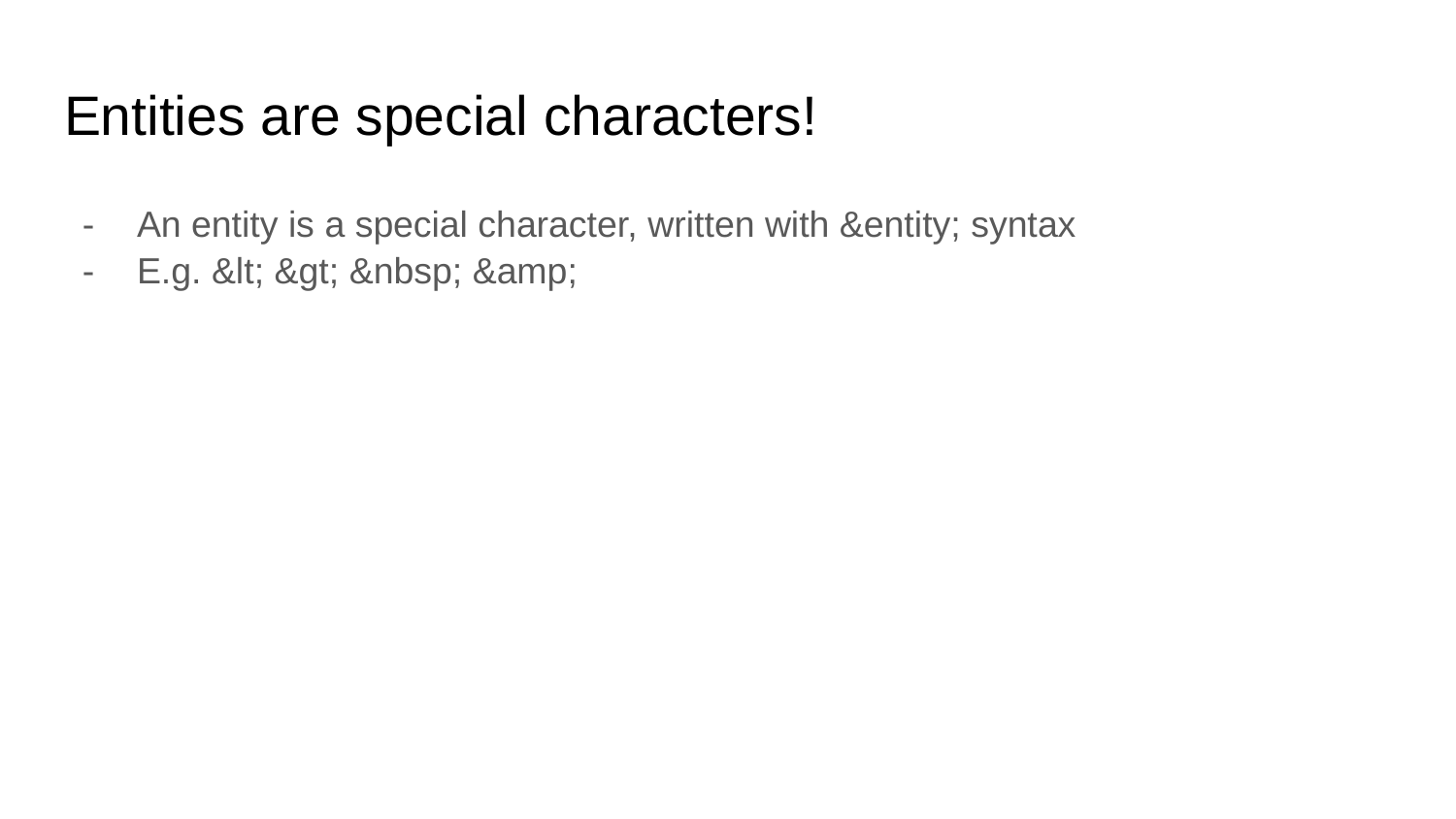

# Entities are special characters!
An entity is a special character, written with &entity; syntax
E.g. &lt; &gt; &nbsp; &amp;